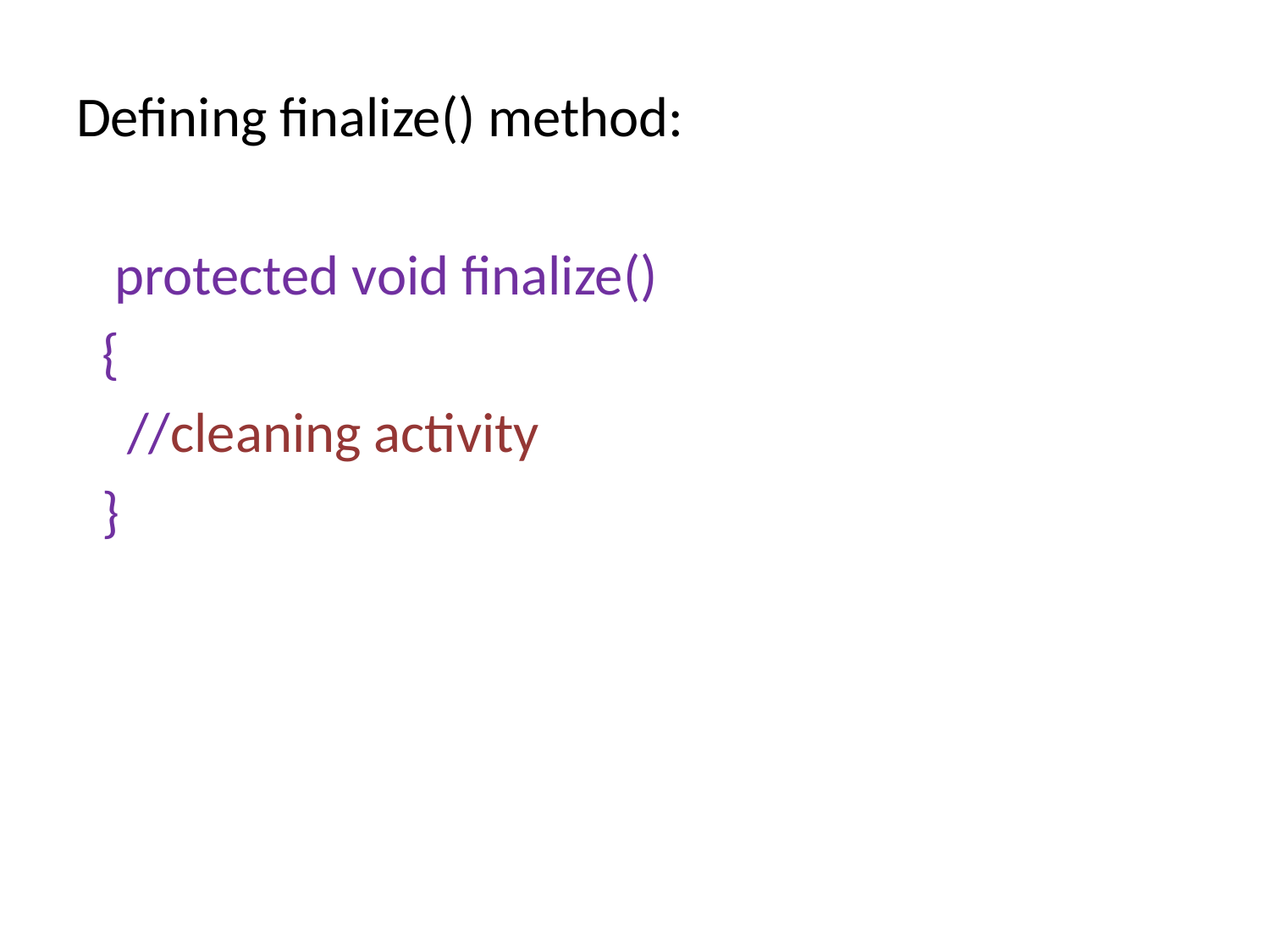

Defining finalize() method:

   protected void finalize()
  {
    //cleaning activity
  }